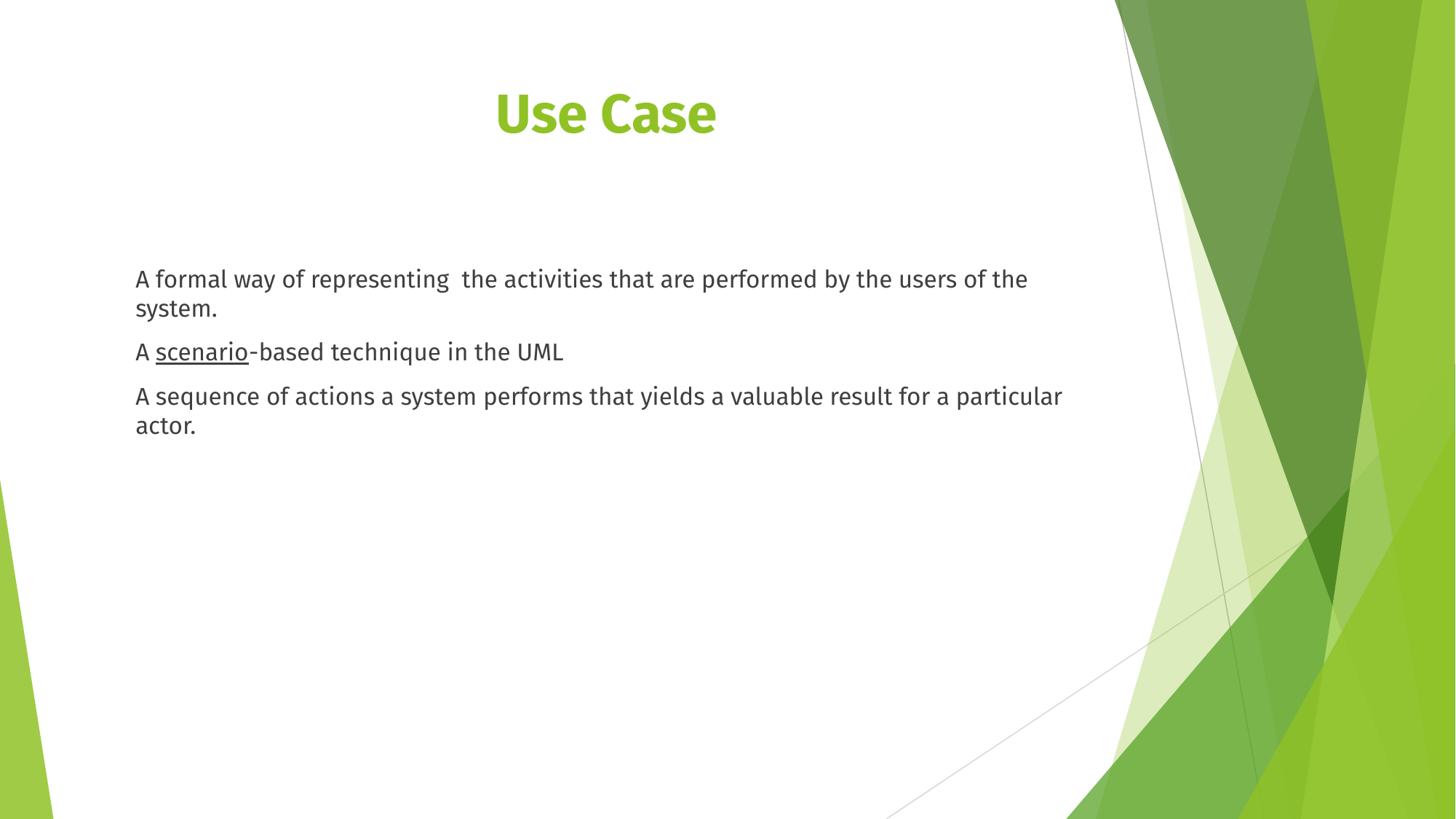

# Use Case
A formal way of representing  the activities that are performed by the users of the system.
A scenario-based technique in the UML
A sequence of actions a system performs that yields a valuable result for a particular actor.